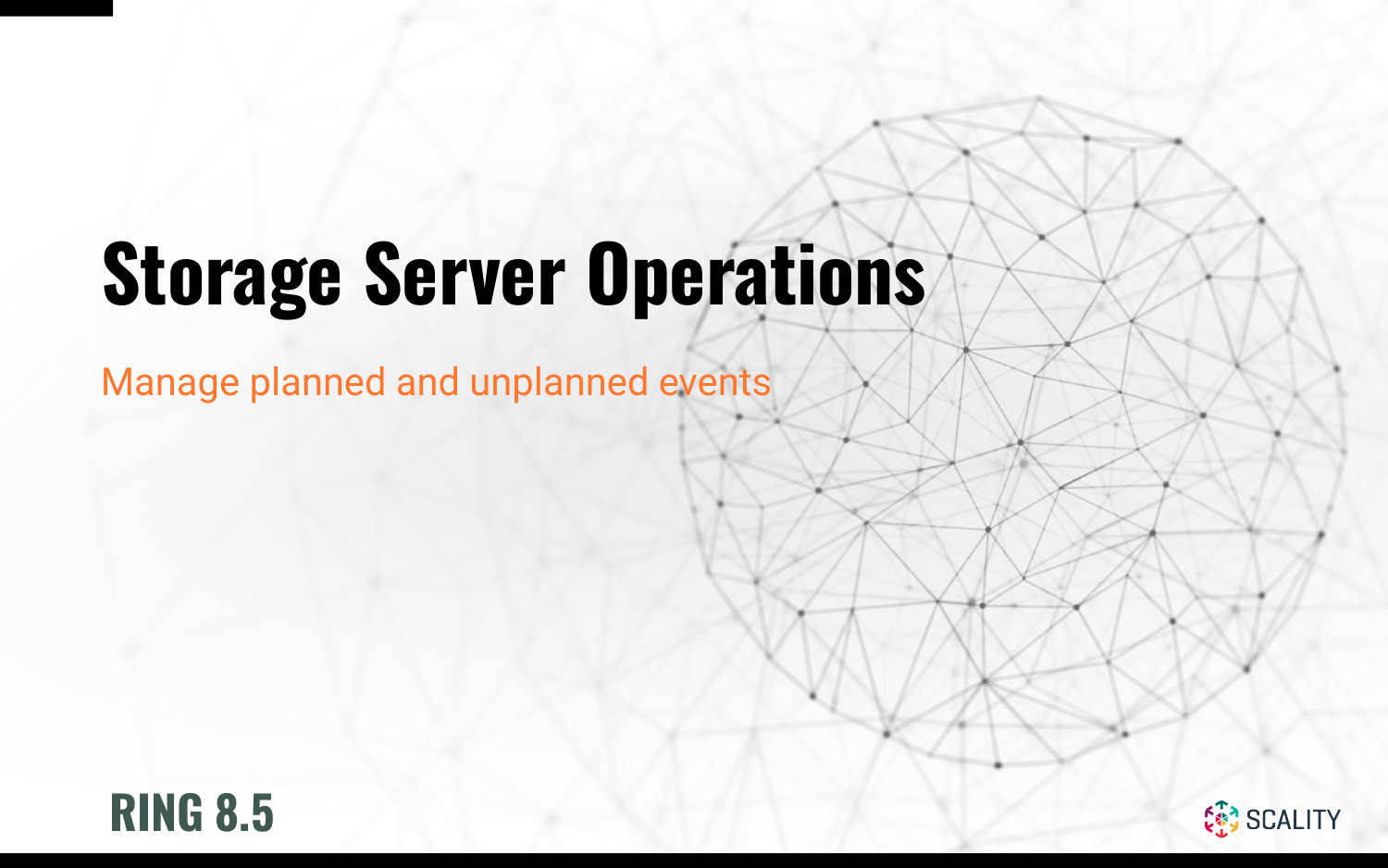

Storage Server Operations
Manage planned and unplanned events
RING 8.5